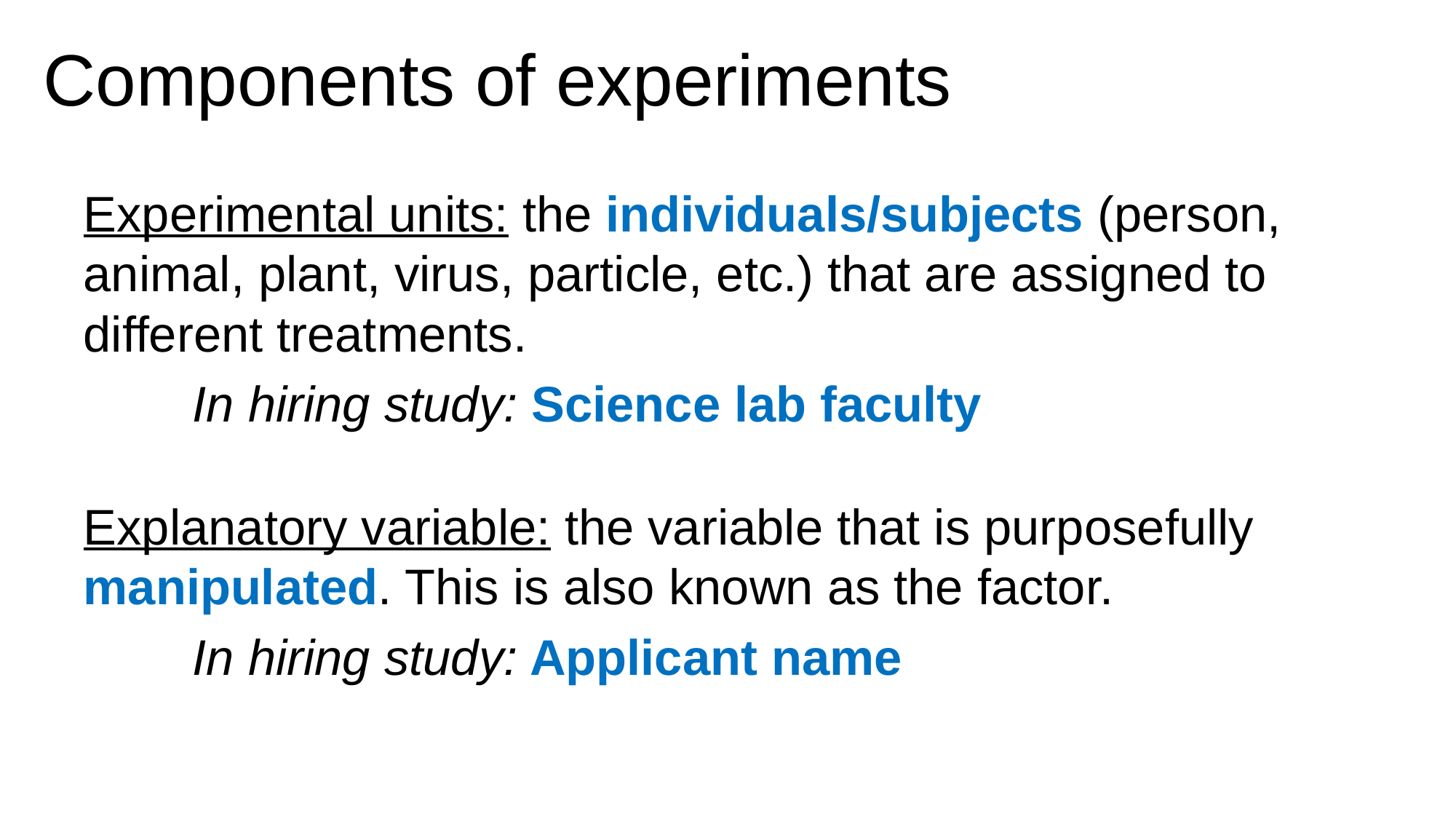

Components of experiments
Experimental units: the individuals/subjects (person, animal, plant, virus, particle, etc.) that are assigned to different treatments.
	In hiring study: Science lab faculty

Explanatory variable: the variable that is purposefully manipulated. This is also known as the factor.
	In hiring study: Applicant name